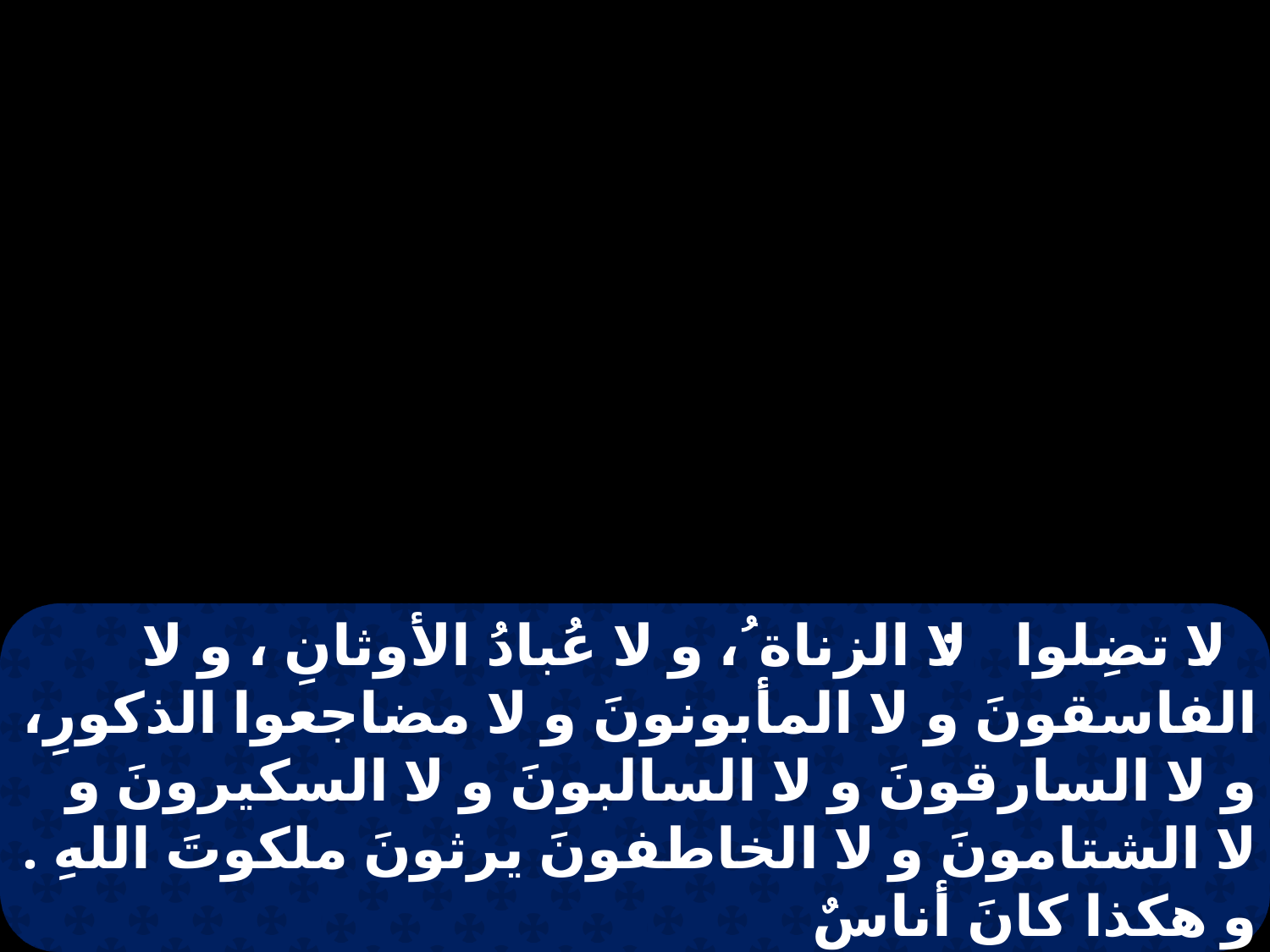

. لا تضِلوا : لا الزناة ُ، و لا عُبادُ الأوثانِ ، و لا الفاسقونَ و لا المأبونونَ و لا مضاجعوا الذكورِ، و لا السارقونَ و لا السالبونَ و لا السكيرونَ و لا الشتامونَ و لا الخاطفونَ يرثونَ ملكوتَ اللهِ . و هكذا كانَ أناسٌ